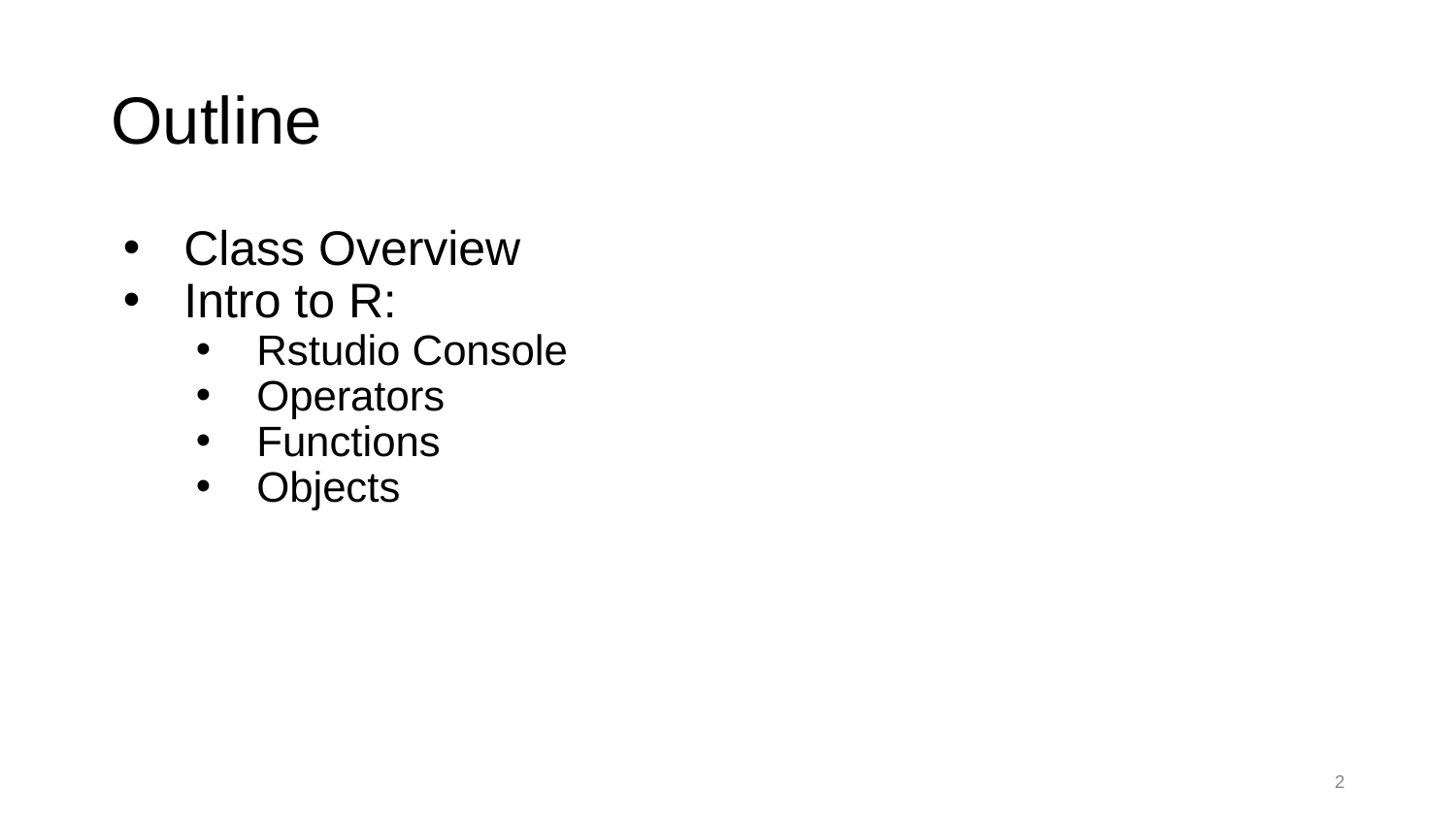

# Outline
Class Overview
Intro to R:
Rstudio Console
Operators
Functions
Objects

2